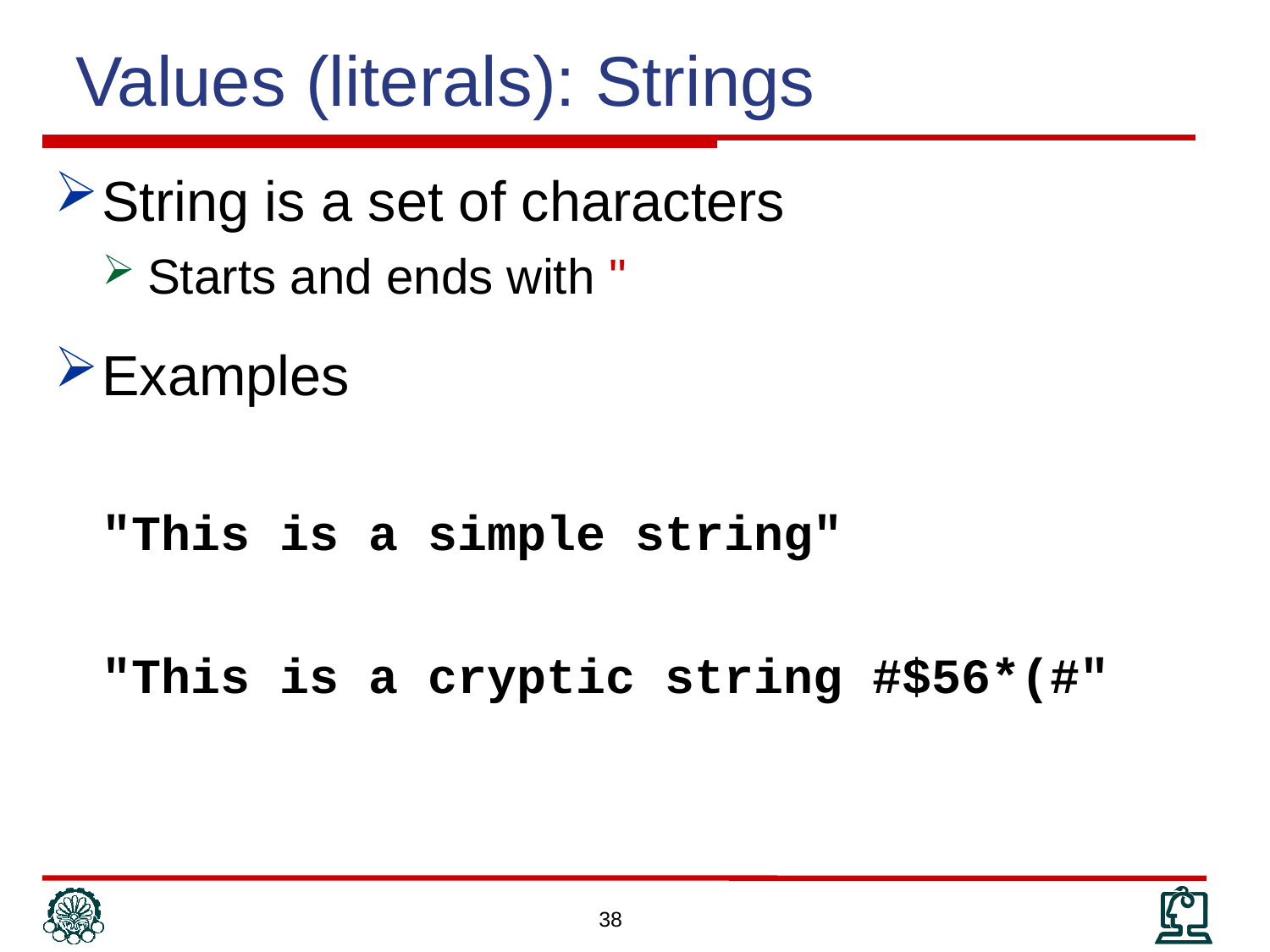

Values (literals): Strings
String is a set of characters
Starts and ends with "
Examples

"This is a simple string"

"This is a cryptic string #$56*(#"
38